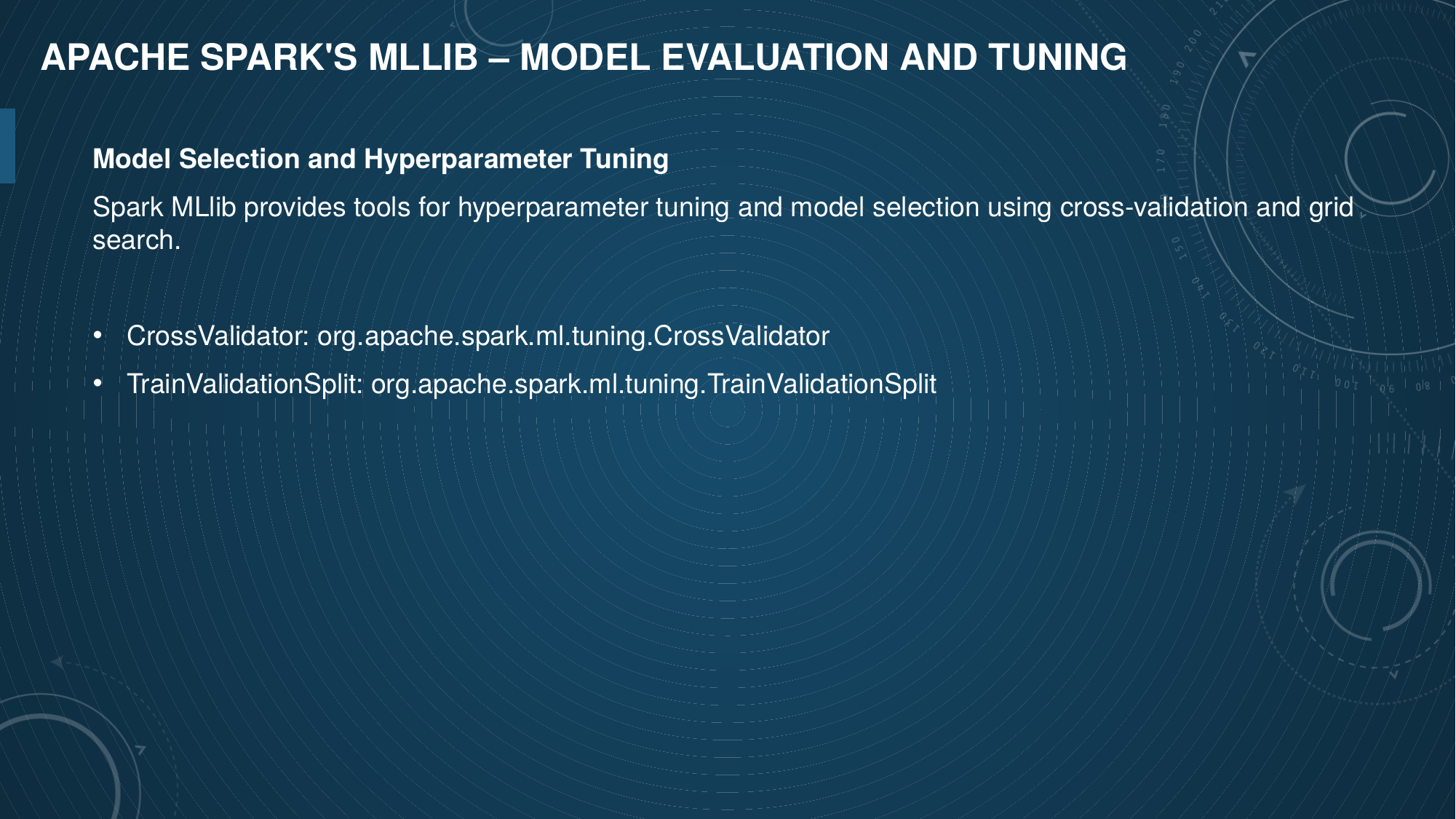

# Apache Spark's Mllib – Model Evaluation and Tuning
Model Selection and Hyperparameter Tuning
Spark MLlib provides tools for hyperparameter tuning and model selection using cross-validation and grid search.

CrossValidator: org.apache.spark.ml.tuning.CrossValidator
TrainValidationSplit: org.apache.spark.ml.tuning.TrainValidationSplit